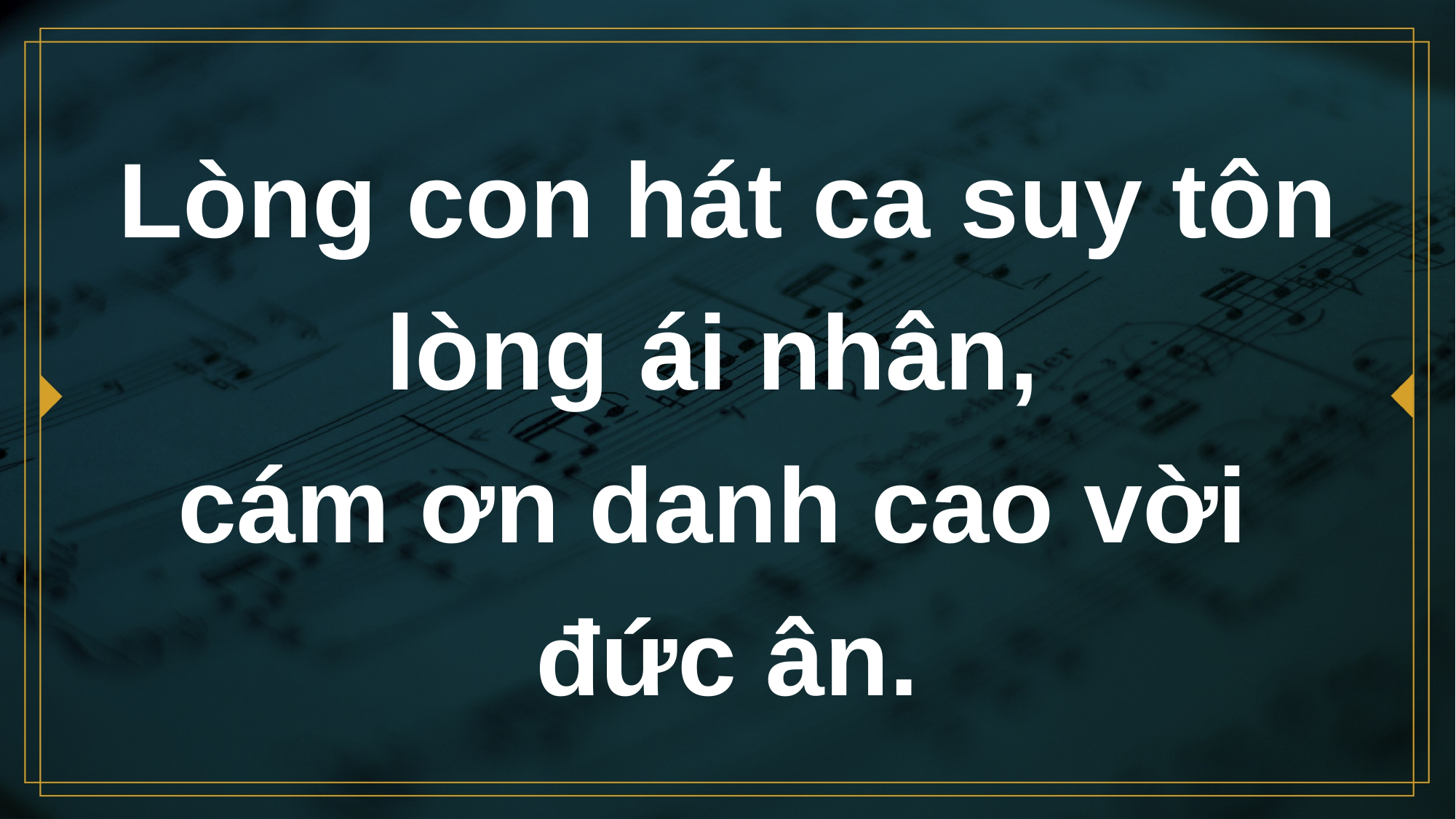

# Lòng con hát ca suy tôn lòng ái nhân,
cám ơn danh cao vời
đức ân.